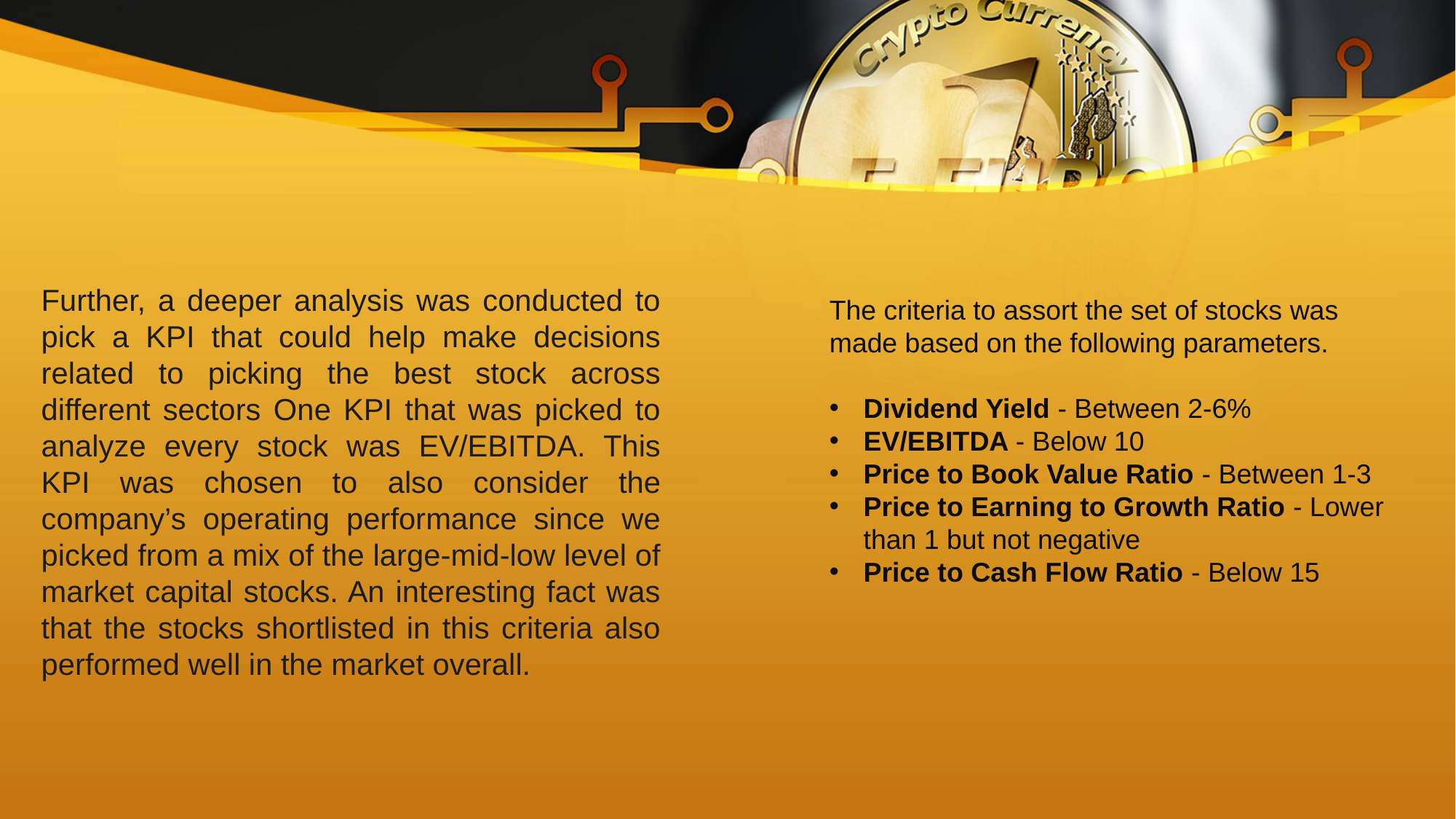

Further, a deeper analysis was conducted to pick a KPI that could help make decisions related to picking the best stock across different sectors One KPI that was picked to analyze every stock was EV/EBITDA. This KPI was chosen to also consider the company’s operating performance since we picked from a mix of the large-mid-low level of market capital stocks. An interesting fact was that the stocks shortlisted in this criteria also performed well in the market overall.
The criteria to assort the set of stocks was made based on the following parameters.

Dividend Yield - Between 2-6%
EV/EBITDA - Below 10
Price to Book Value Ratio - Between 1-3
Price to Earning to Growth Ratio - Lower than 1 but not negative
Price to Cash Flow Ratio - Below 15